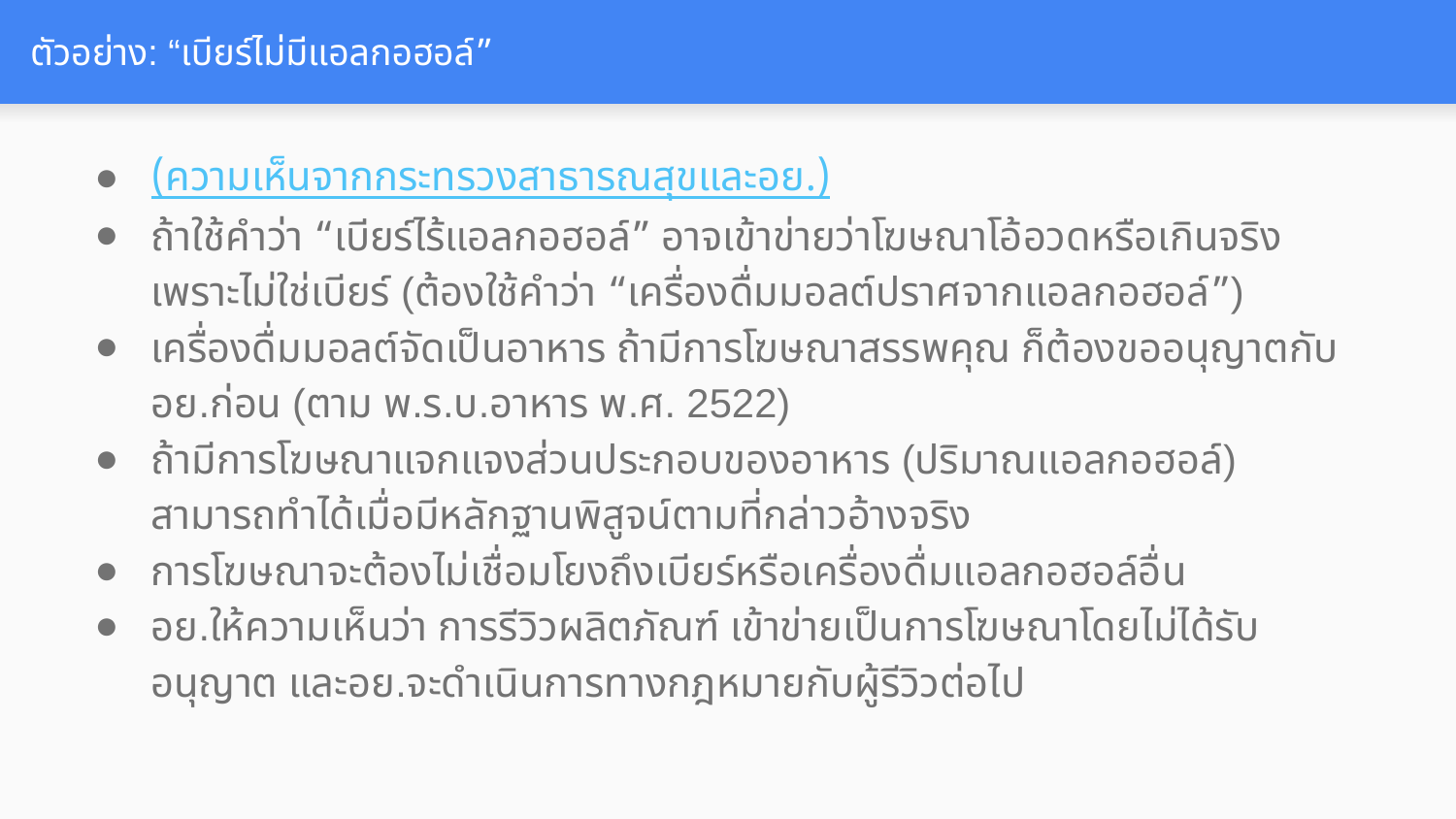

# ตัวอย่าง: “เบียร์ไม่มีแอลกอฮอล์”
(ความเห็นจากกระทรวงสาธารณสุขและอย.)
ถ้าใช้คำว่า “เบียร์ไร้แอลกอฮอล์” อาจเข้าข่ายว่าโฆษณาโอ้อวดหรือเกินจริง เพราะไม่ใช่เบียร์ (ต้องใช้คำว่า “เครื่องดื่มมอลต์ปราศจากแอลกอฮอล์”)
เครื่องดื่มมอลต์จัดเป็นอาหาร ถ้ามีการโฆษณาสรรพคุณ ก็ต้องขออนุญาตกับอย.ก่อน (ตาม พ.ร.บ.อาหาร พ.ศ. 2522)
ถ้ามีการโฆษณาแจกแจงส่วนประกอบของอาหาร (ปริมาณแอลกอฮอล์) สามารถทำได้เมื่อมีหลักฐานพิสูจน์ตามที่กล่าวอ้างจริง
การโฆษณาจะต้องไม่เชื่อมโยงถึงเบียร์หรือเครื่องดื่มแอลกอฮอล์อื่น
อย.ให้ความเห็นว่า การรีวิวผลิตภัณฑ์ เข้าข่ายเป็นการโฆษณาโดยไม่ได้รับอนุญาต และอย.จะดำเนินการทางกฎหมายกับผู้รีวิวต่อไป